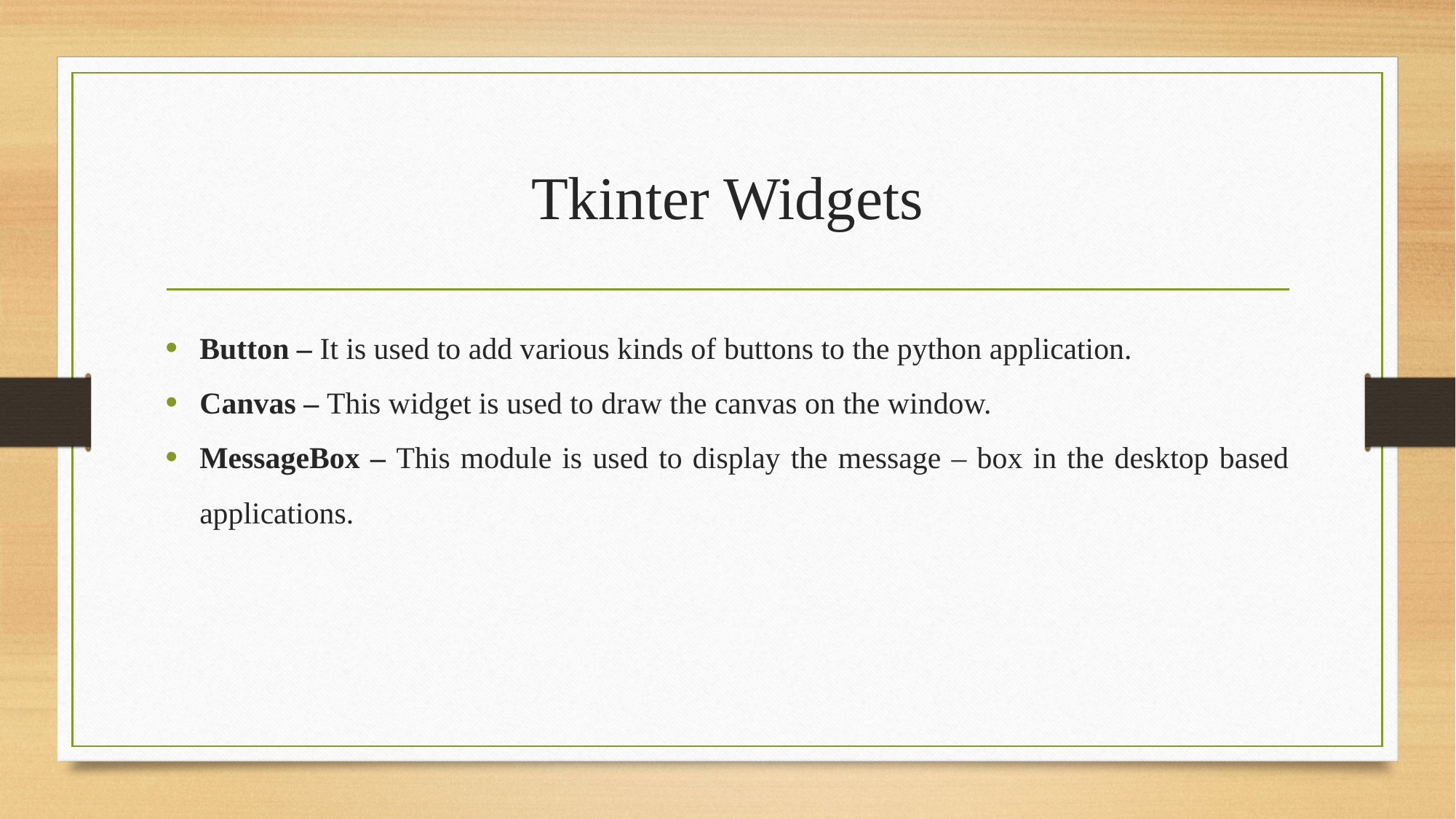

# Tkinter Widgets
Button – It is used to add various kinds of buttons to the python application.
Canvas – This widget is used to draw the canvas on the window.
MessageBox – This module is used to display the message – box in the desktop based applications.